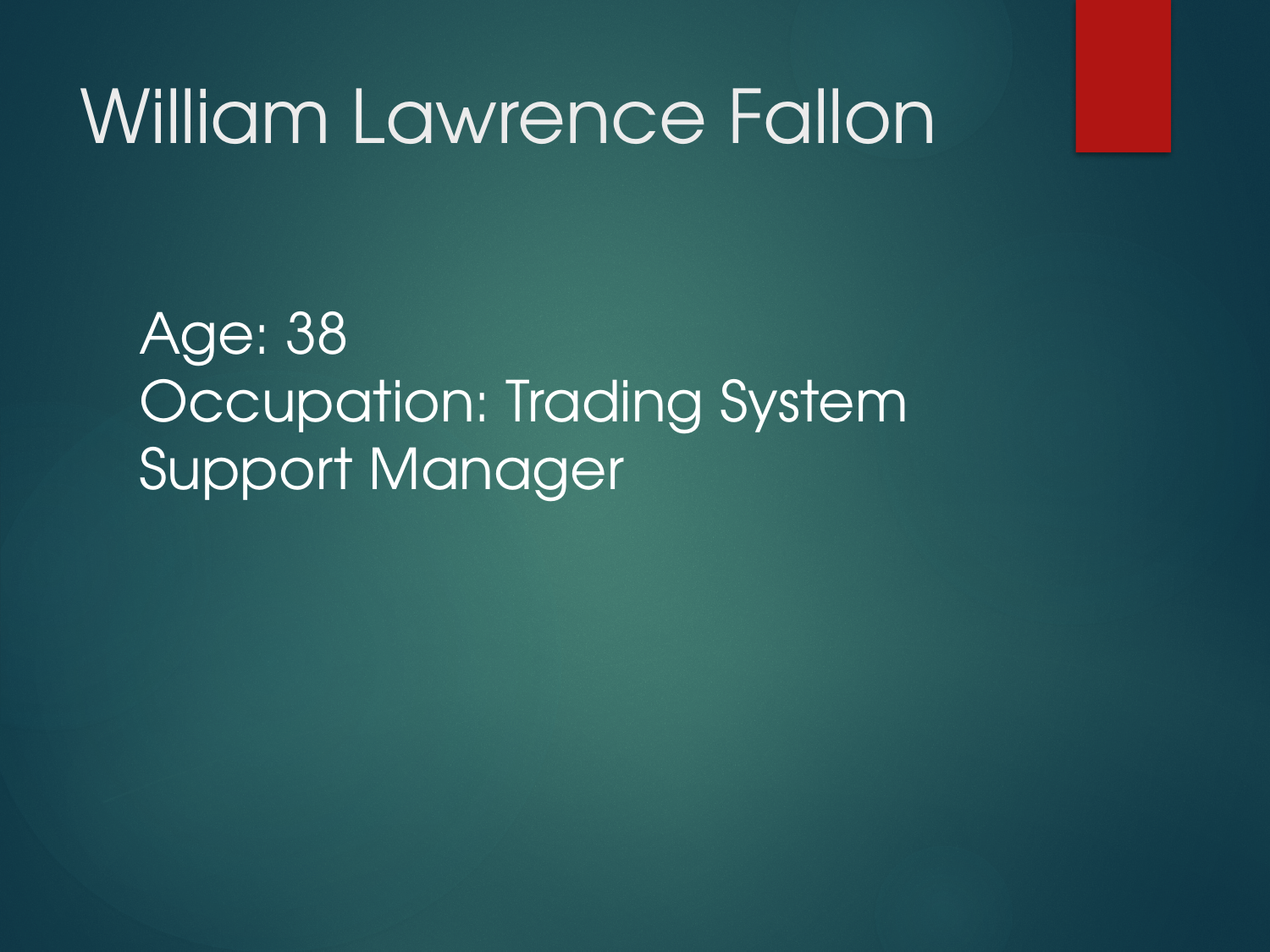

# William Lawrence Fallon

Age: 38
Occupation: Trading System Support Manager